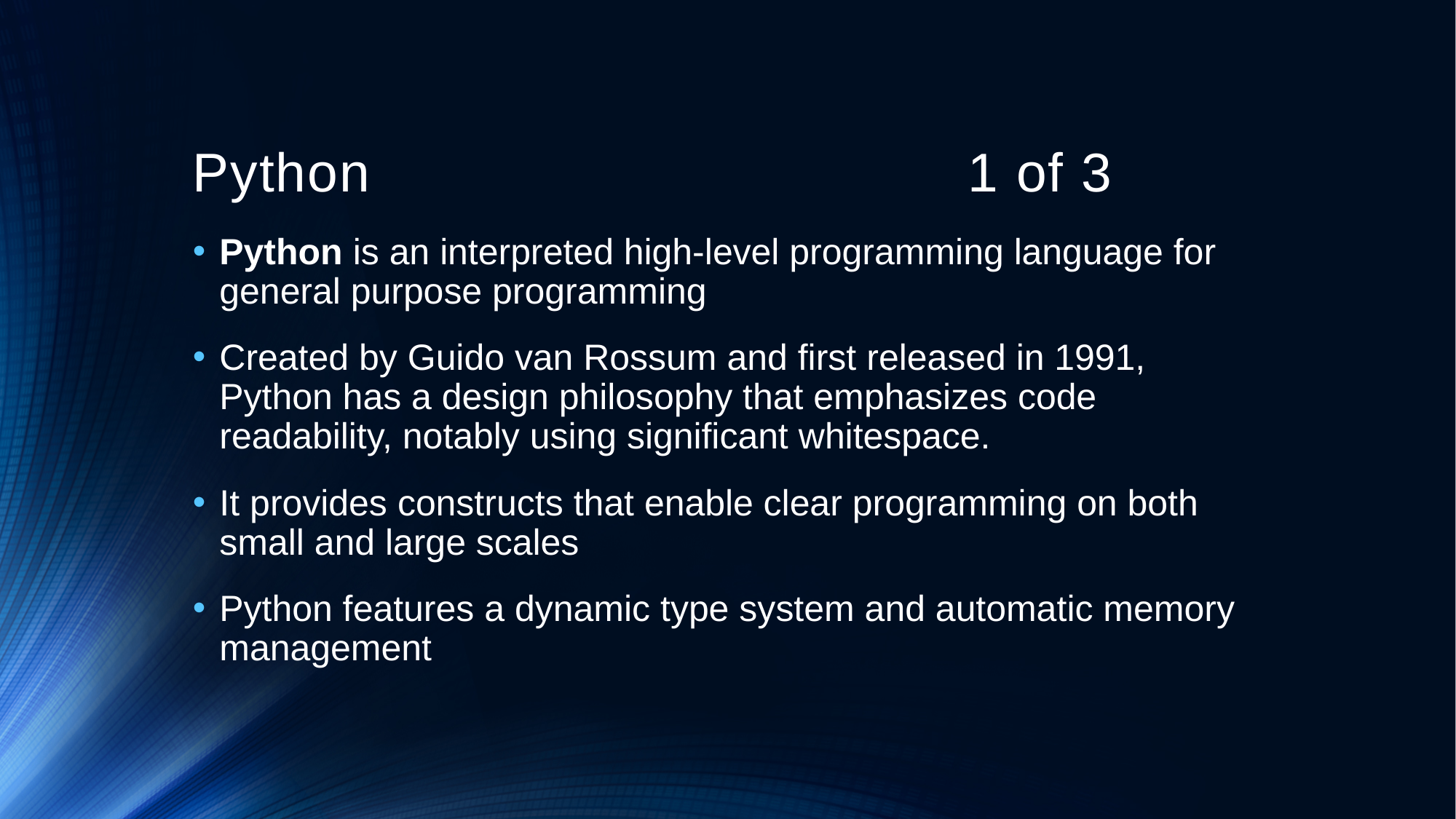

# Python                                    1 of 3
Python is an interpreted high-level programming language for general purpose programming
Created by Guido van Rossum and first released in 1991, Python has a design philosophy that emphasizes code readability, notably using significant whitespace.
It provides constructs that enable clear programming on both small and large scales
Python features a dynamic type system and automatic memory management